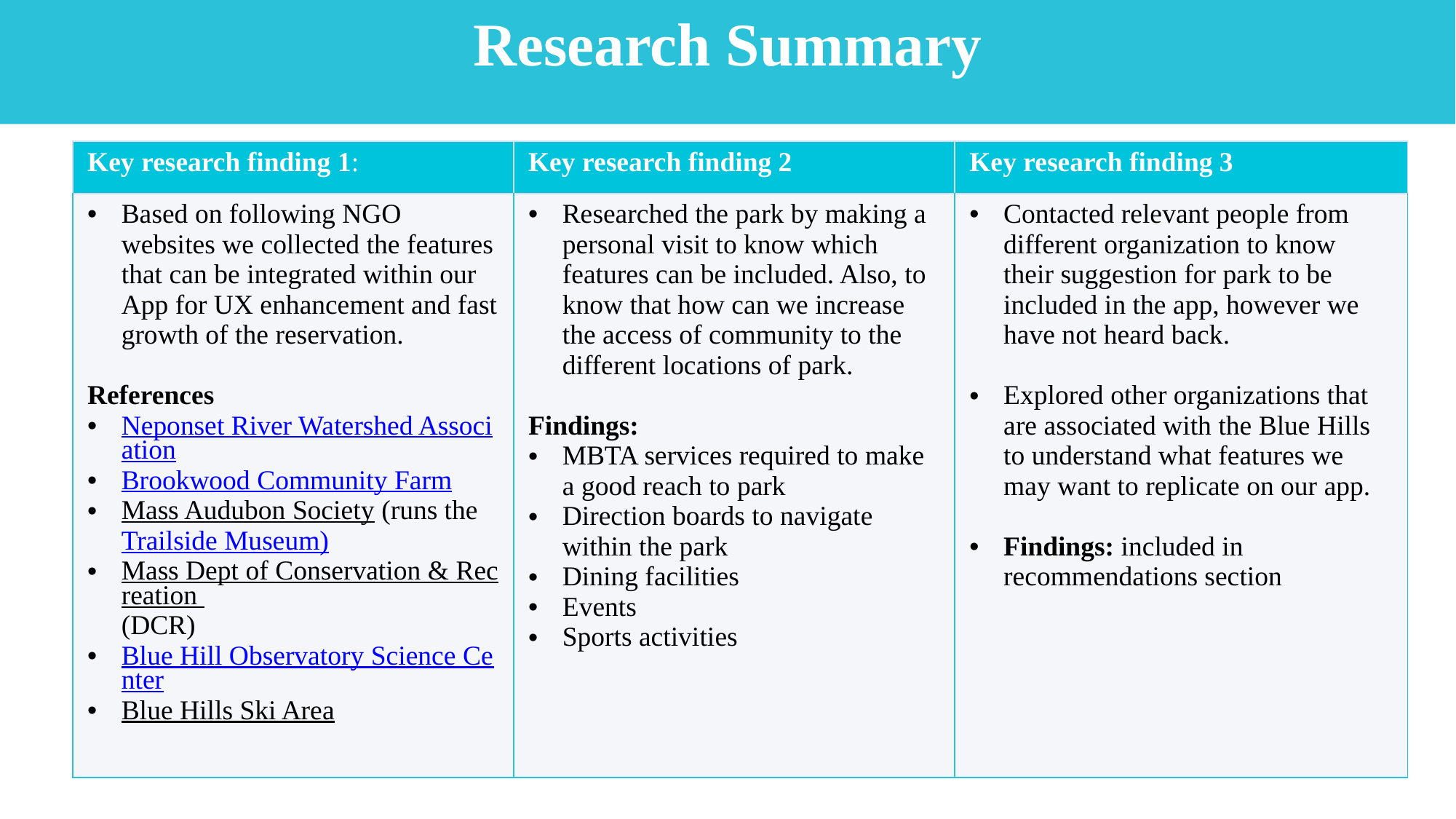

# Research Summary
| Key research finding 1: | Key research finding 2 | Key research finding 3 |
| --- | --- | --- |
| Based on following NGO websites we collected the features that can be integrated within our App for UX enhancement and fast growth of the reservation. References Neponset River Watershed Association Brookwood Community Farm Mass Audubon Society (runs the Trailside Museum) Mass Dept of Conservation & Recreation (DCR) Blue Hill Observatory Science Center Blue Hills Ski Area | Researched the park by making a personal visit to know which features can be included. Also, to know that how can we increase the access of community to the different locations of park. Findings:  MBTA services required to make a good reach to park Direction boards to navigate within the park Dining facilities Events  Sports activities | Contacted relevant people from different organization to know their suggestion for park to be included in the app, however we have not heard back. Explored other organizations that are associated with the Blue Hills to understand what features we may want to replicate on our app. Findings: included in recommendations section |